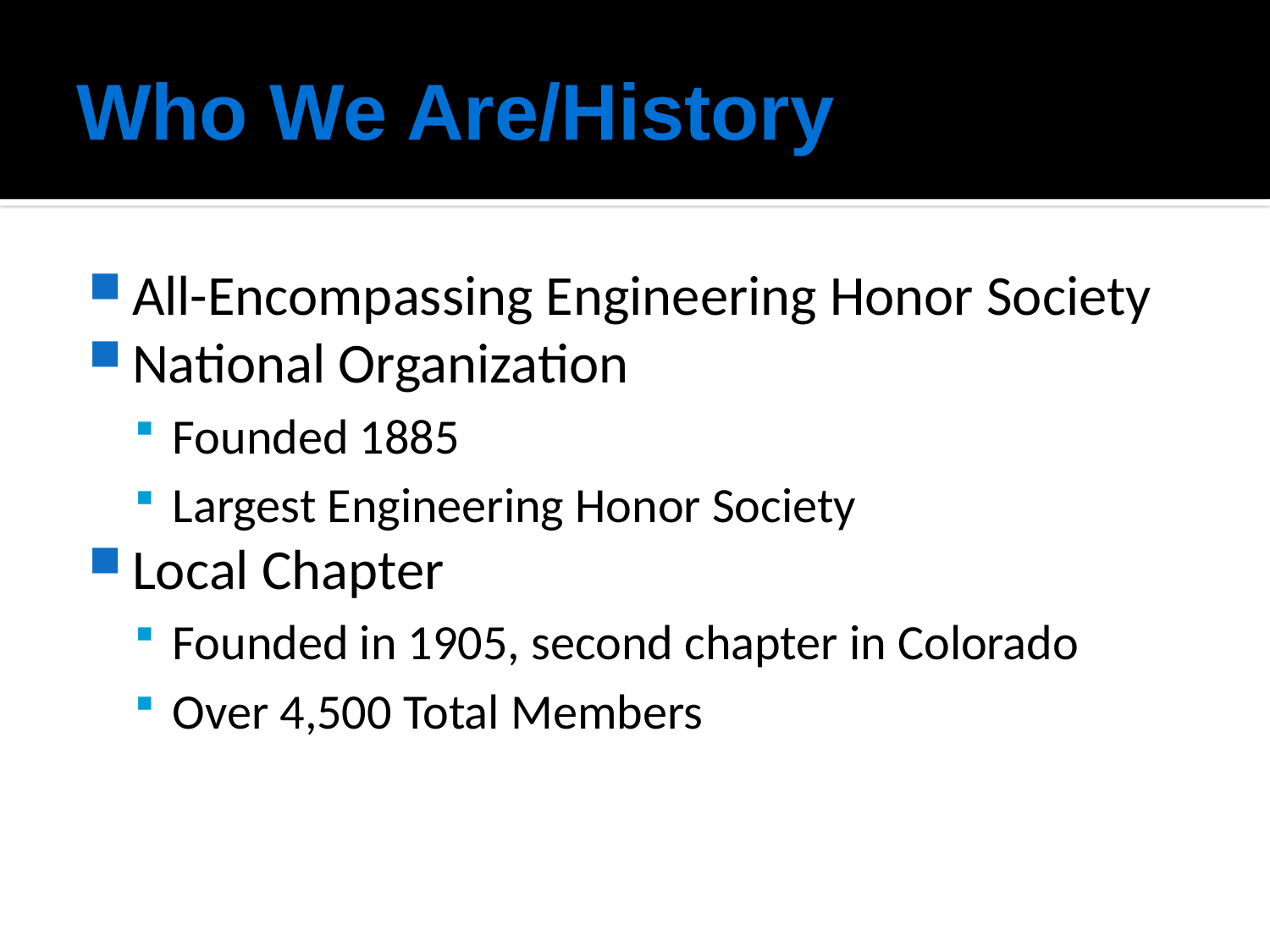

# Who We Are/History
All-Encompassing Engineering Honor Society
National Organization
Founded 1885
Largest Engineering Honor Society
Local Chapter
Founded in 1905, second chapter in Colorado
Over 4,500 Total Members